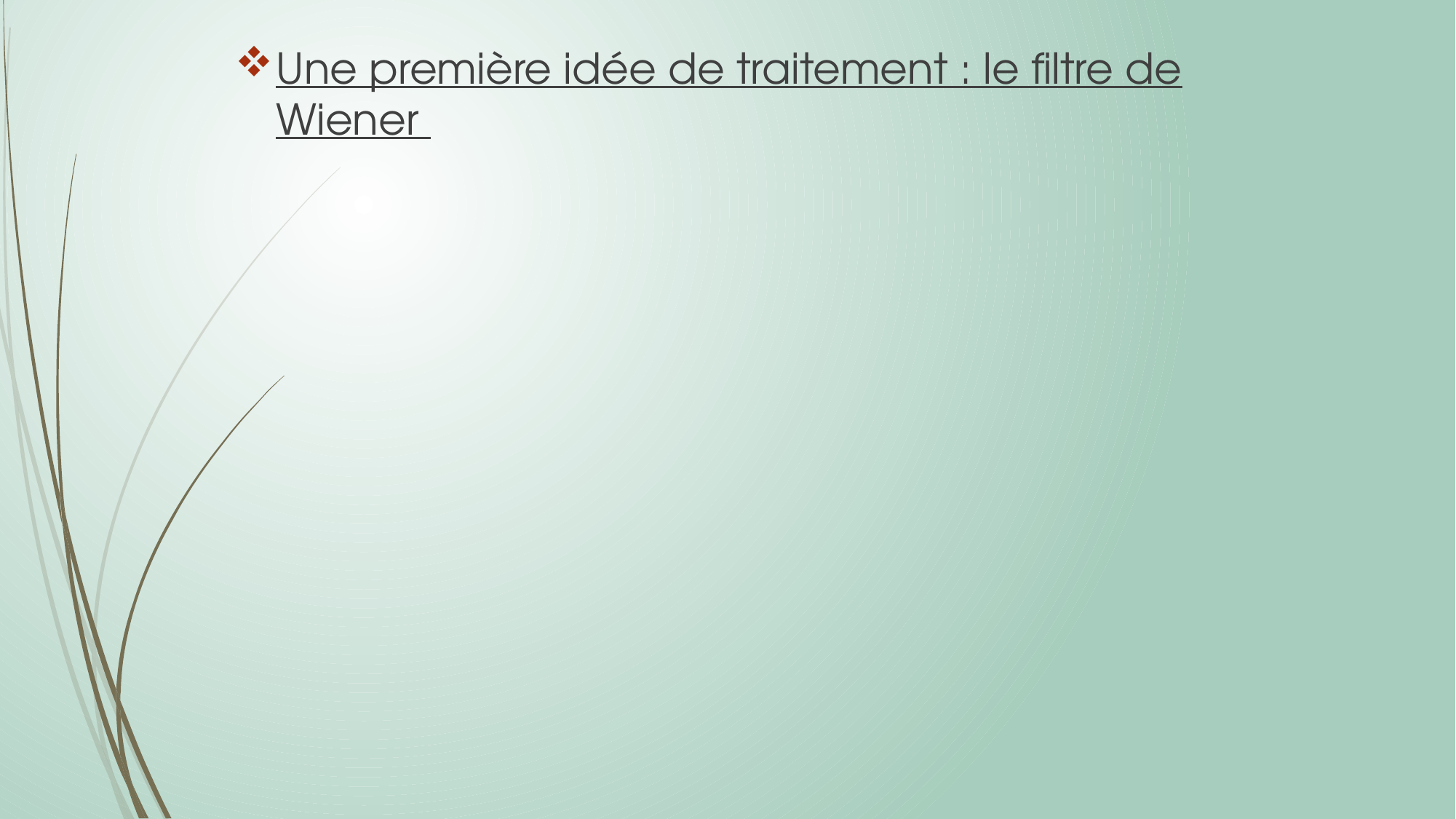

Une première idée de traitement : le filtre de Wiener